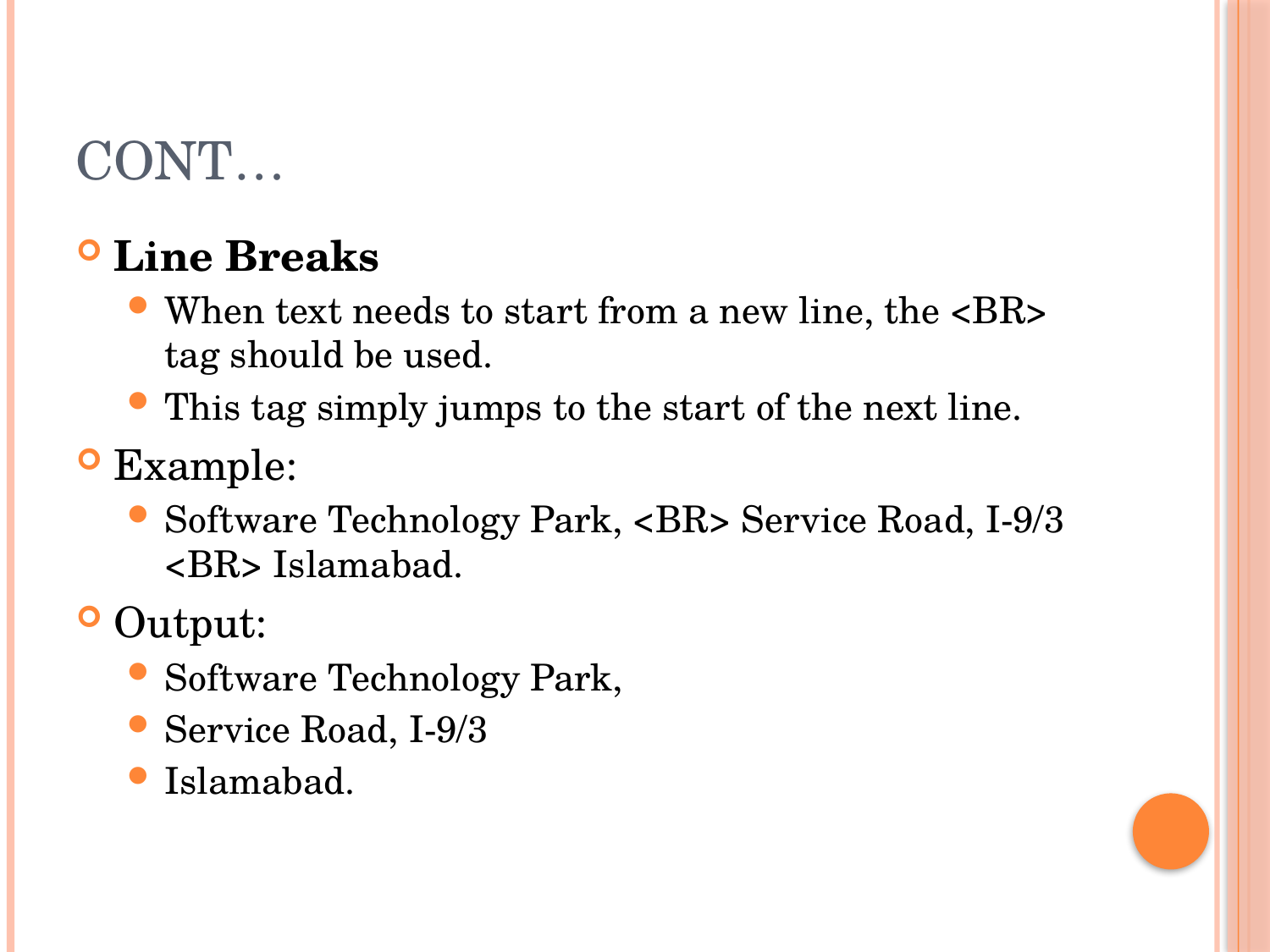

# Cont…
Line Breaks
When text needs to start from a new line, the <BR> tag should be used.
This tag simply jumps to the start of the next line.
Example:
Software Technology Park, <BR> Service Road, I-9/3 <BR> Islamabad.
Output:
Software Technology Park,
Service Road, I-9/3
Islamabad.